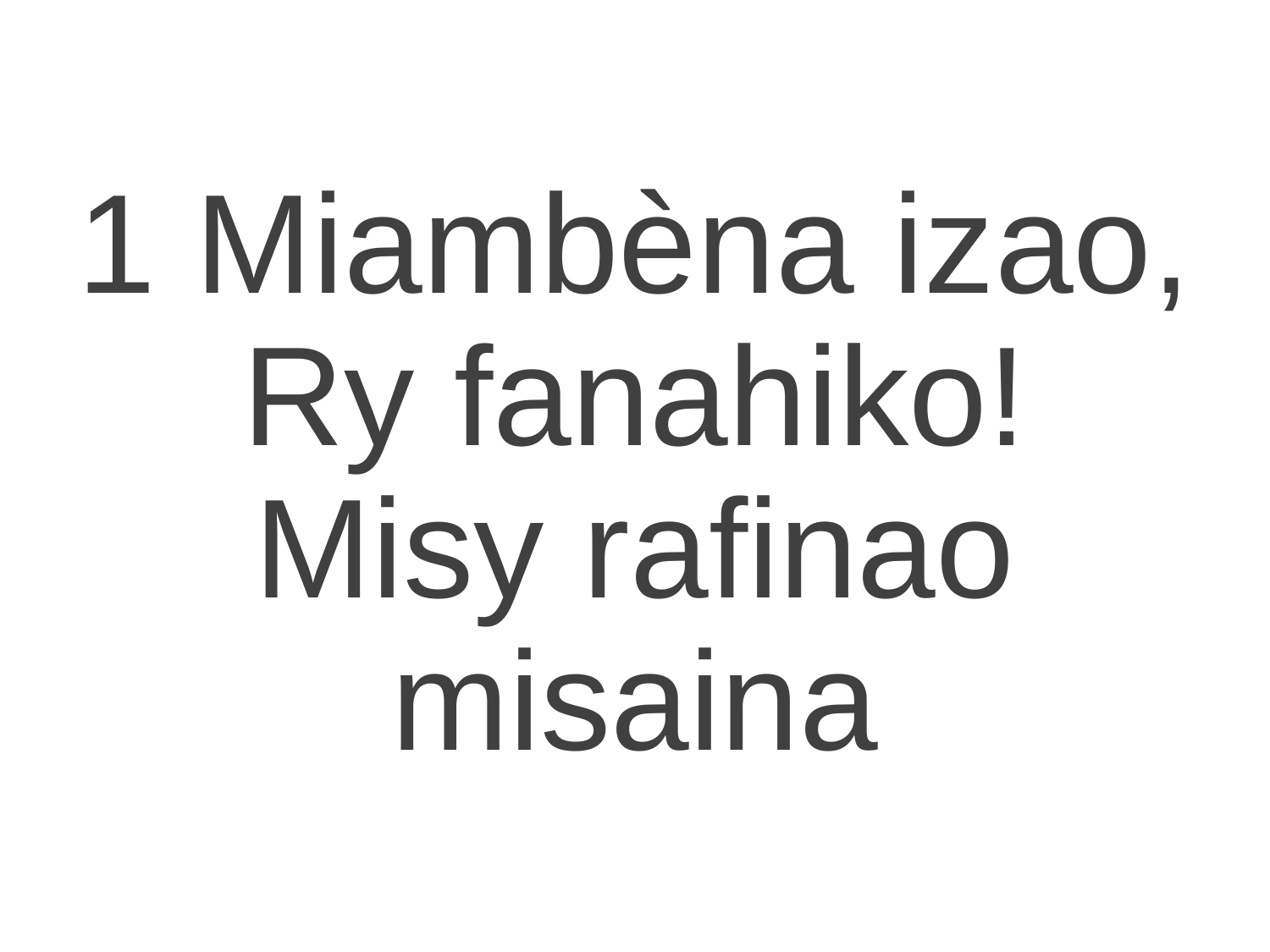

1 Miambèna izao,
Ry fanahiko!
Misy rafinao misaina